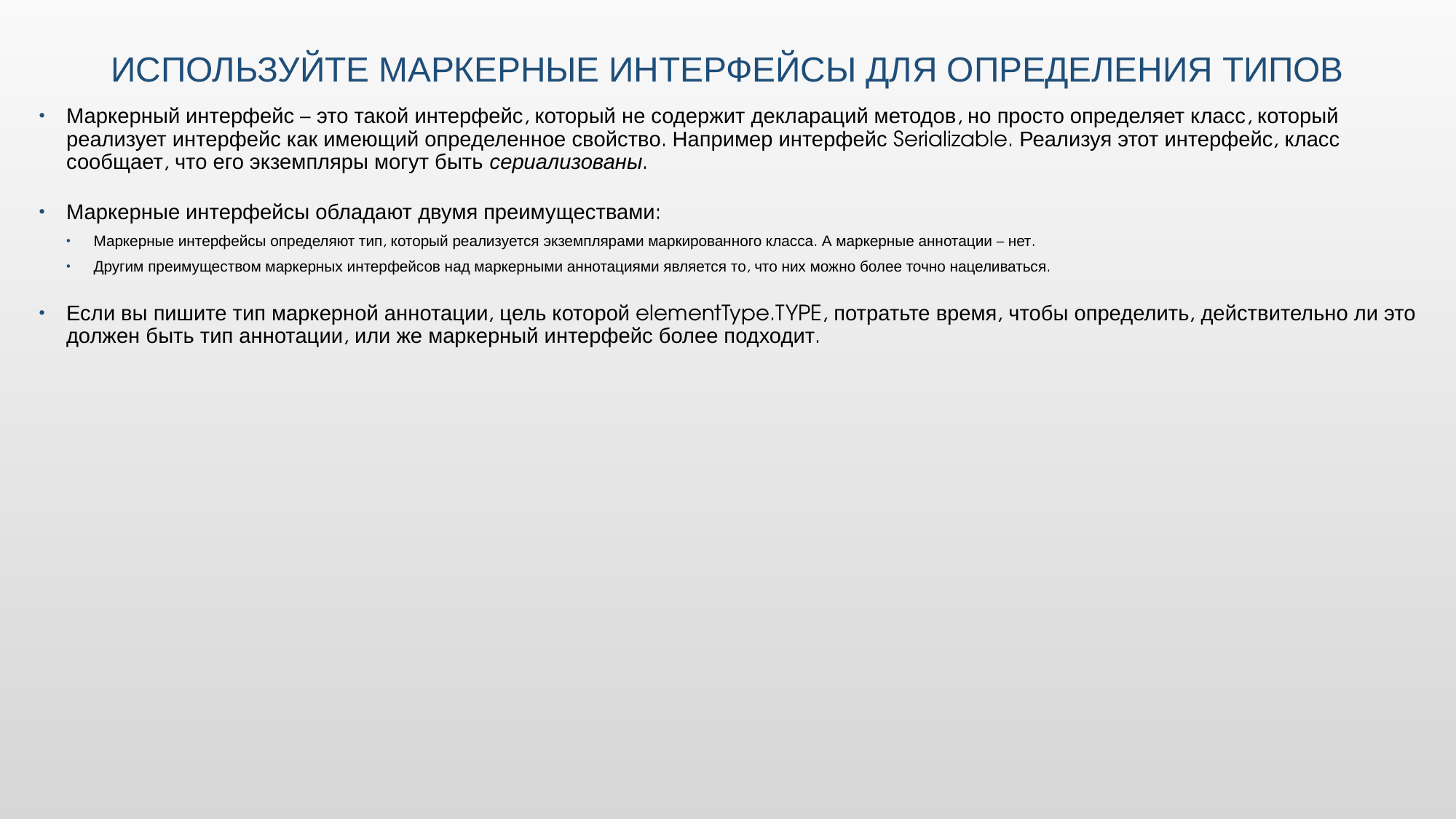

# Используйте маркерные интерфейсы для определения типов
Маркерный интерфейс – это такой интерфейс, который не содержит деклараций методов, но просто определяет класс, который реализует интерфейс как имеющий определенное свойство. Например интерфейс Serializable. Реализуя этот интерфейс, класс сообщает, что его экземпляры могут быть сериализованы.
Маркерные интерфейсы обладают двумя преимуществами:
Маркерные интерфейсы определяют тип, который реализуется экземплярами маркированного класса. А маркерные аннотации – нет.
Другим преимуществом маркерных интерфейсов над маркерными аннотациями является то, что них можно более точно нацеливаться.
Если вы пишите тип маркерной аннотации, цель которой elementType.TYPE, потратьте время, чтобы определить, действительно ли это должен быть тип аннотации, или же маркерный интерфейс более подходит.